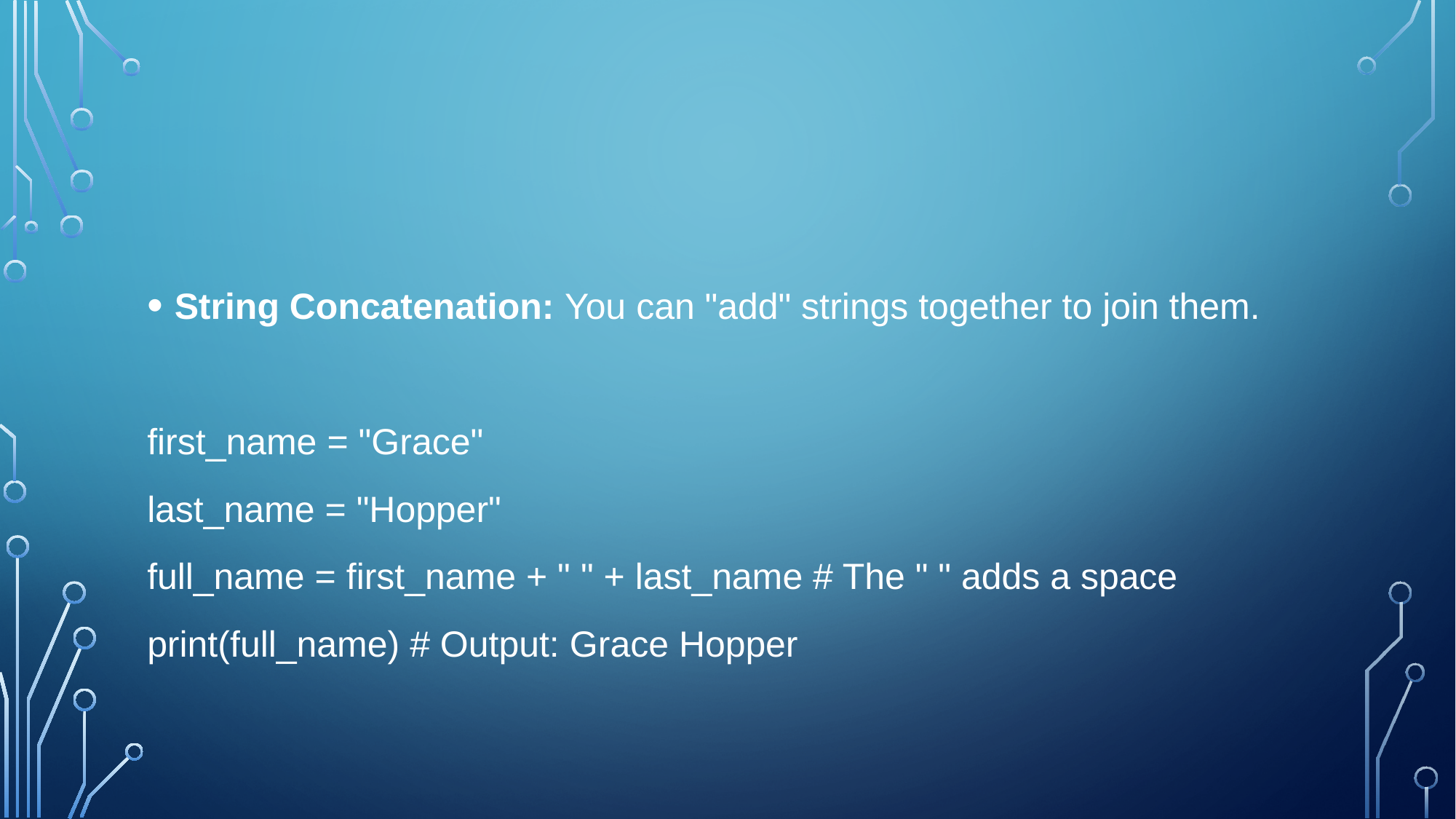

#
String Concatenation: You can "add" strings together to join them.

first_name = "Grace"
last_name = "Hopper"
full_name = first_name + " " + last_name # The " " adds a space
print(full_name) # Output: Grace Hopper